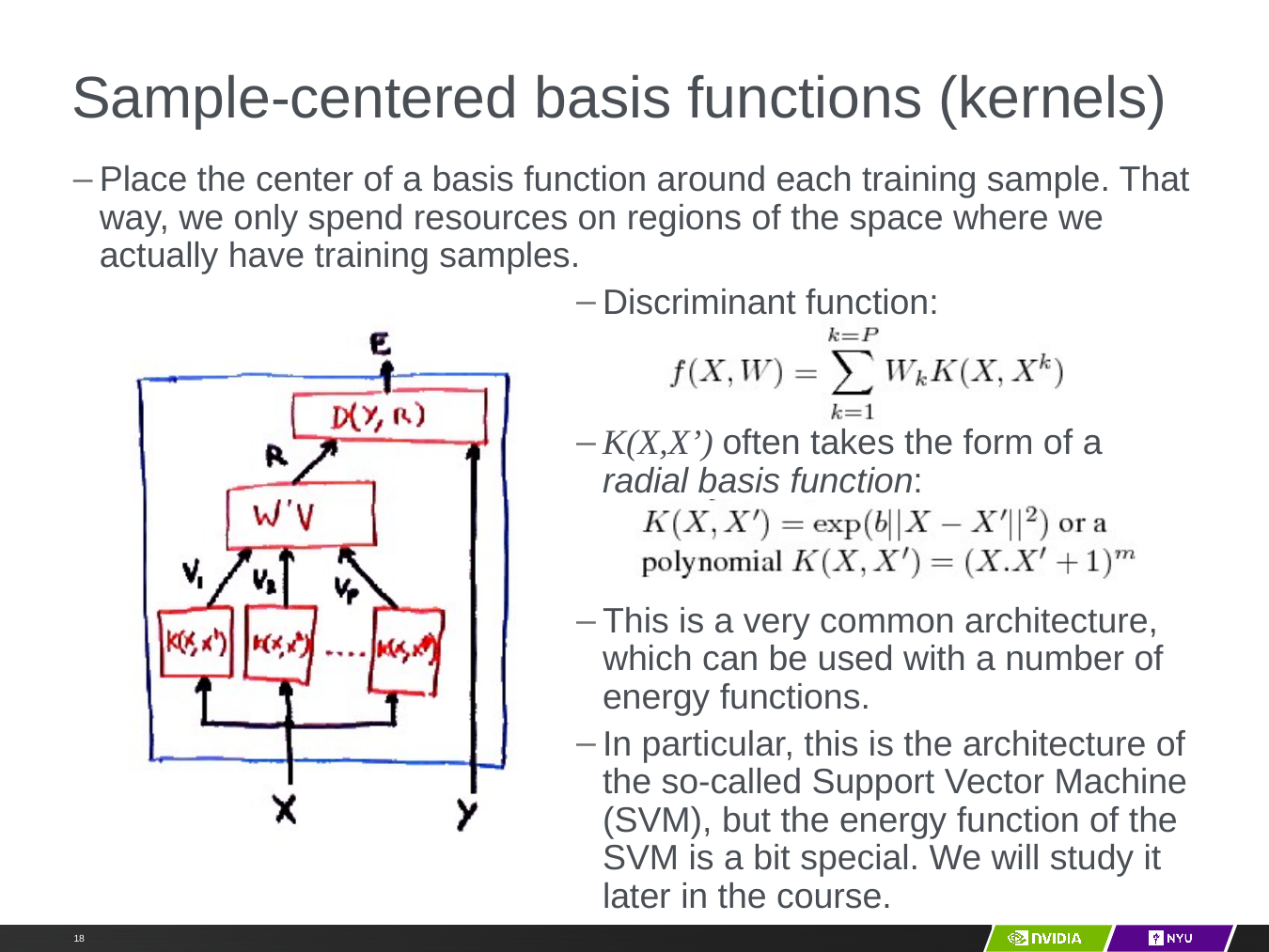

# Sample-centered basis functions (kernels)
Place the center of a basis function around each training sample. That way, we only spend resources on regions of the space where we actually have training samples.
Discriminant function:

K(X,X’) often takes the form of a radial basis function:

This is a very common architecture, which can be used with a number of energy functions.
In particular, this is the architecture of the so-called Support Vector Machine (SVM), but the energy function of the SVM is a bit special. We will study it later in the course.